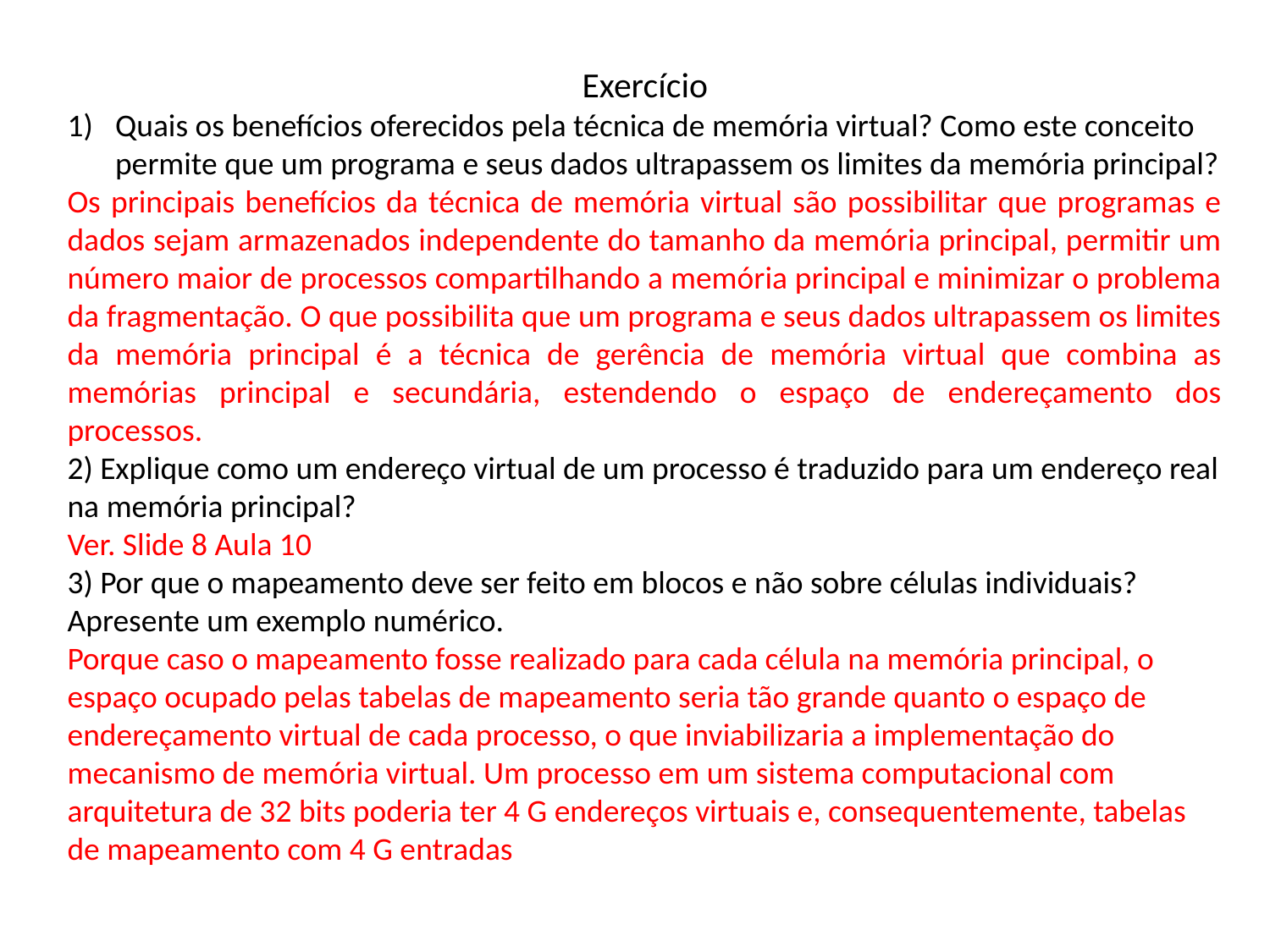

Exercício
Quais os benefícios oferecidos pela técnica de memória virtual? Como este conceito permite que um programa e seus dados ultrapassem os limites da memória principal?
Os principais benefícios da técnica de memória virtual são possibilitar que programas e dados sejam armazenados independente do tamanho da memória principal, permitir um número maior de processos compartilhando a memória principal e minimizar o problema da fragmentação. O que possibilita que um programa e seus dados ultrapassem os limites da memória principal é a técnica de gerência de memória virtual que combina as memórias principal e secundária, estendendo o espaço de endereçamento dos processos.
2) Explique como um endereço virtual de um processo é traduzido para um endereço real na memória principal?
Ver. Slide 8 Aula 10
3) Por que o mapeamento deve ser feito em blocos e não sobre células individuais? Apresente um exemplo numérico.
Porque caso o mapeamento fosse realizado para cada célula na memória principal, o espaço ocupado pelas tabelas de mapeamento seria tão grande quanto o espaço de endereçamento virtual de cada processo, o que inviabilizaria a implementação do mecanismo de memória virtual. Um processo em um sistema computacional com arquitetura de 32 bits poderia ter 4 G endereços virtuais e, consequentemente, tabelas de mapeamento com 4 G entradas